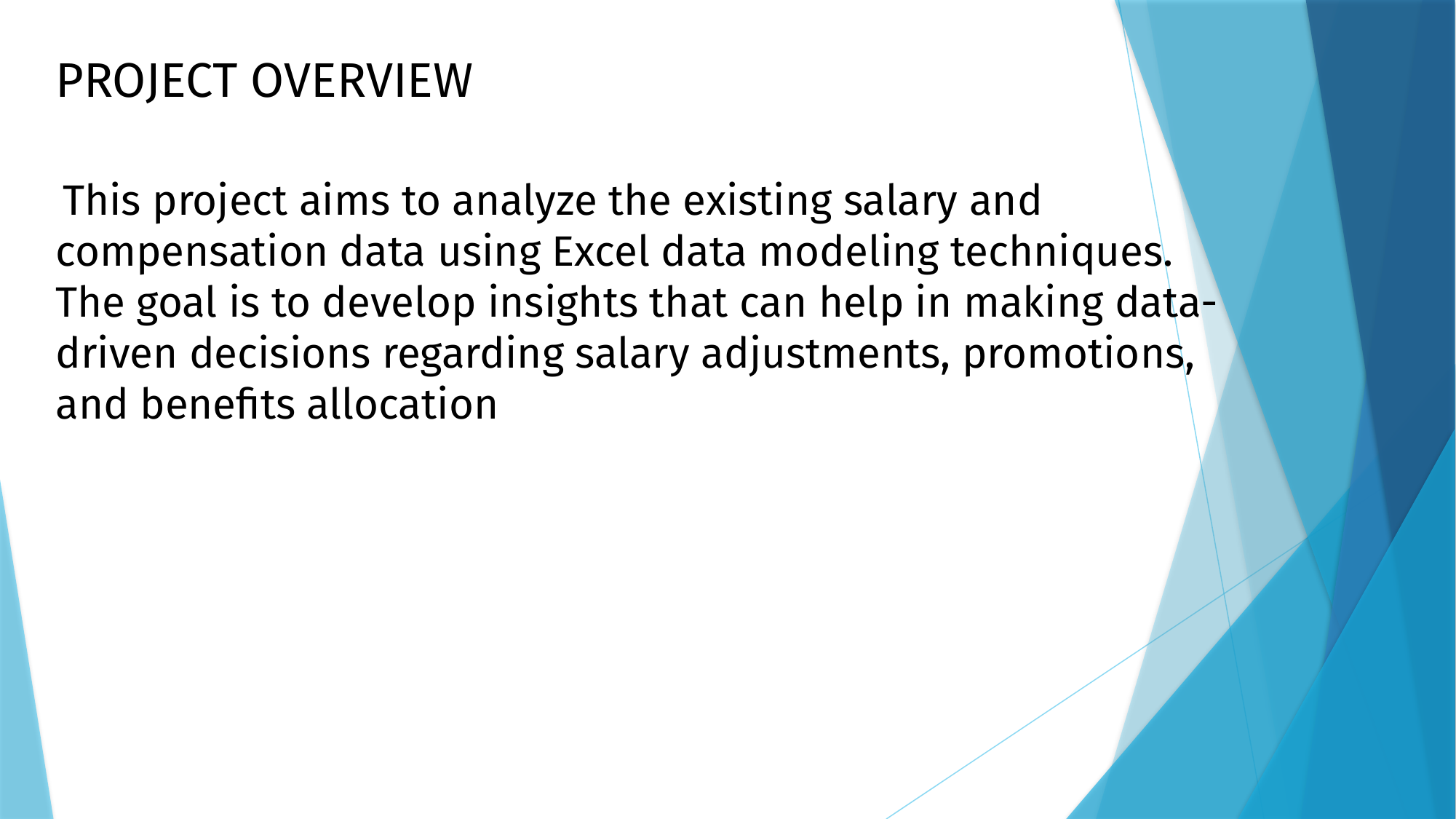

PROJECT OVERVIEW

 This project aims to analyze the existing salary and compensation data using Excel data modeling techniques. The goal is to develop insights that can help in making data-driven decisions regarding salary adjustments, promotions, and benefits allocation